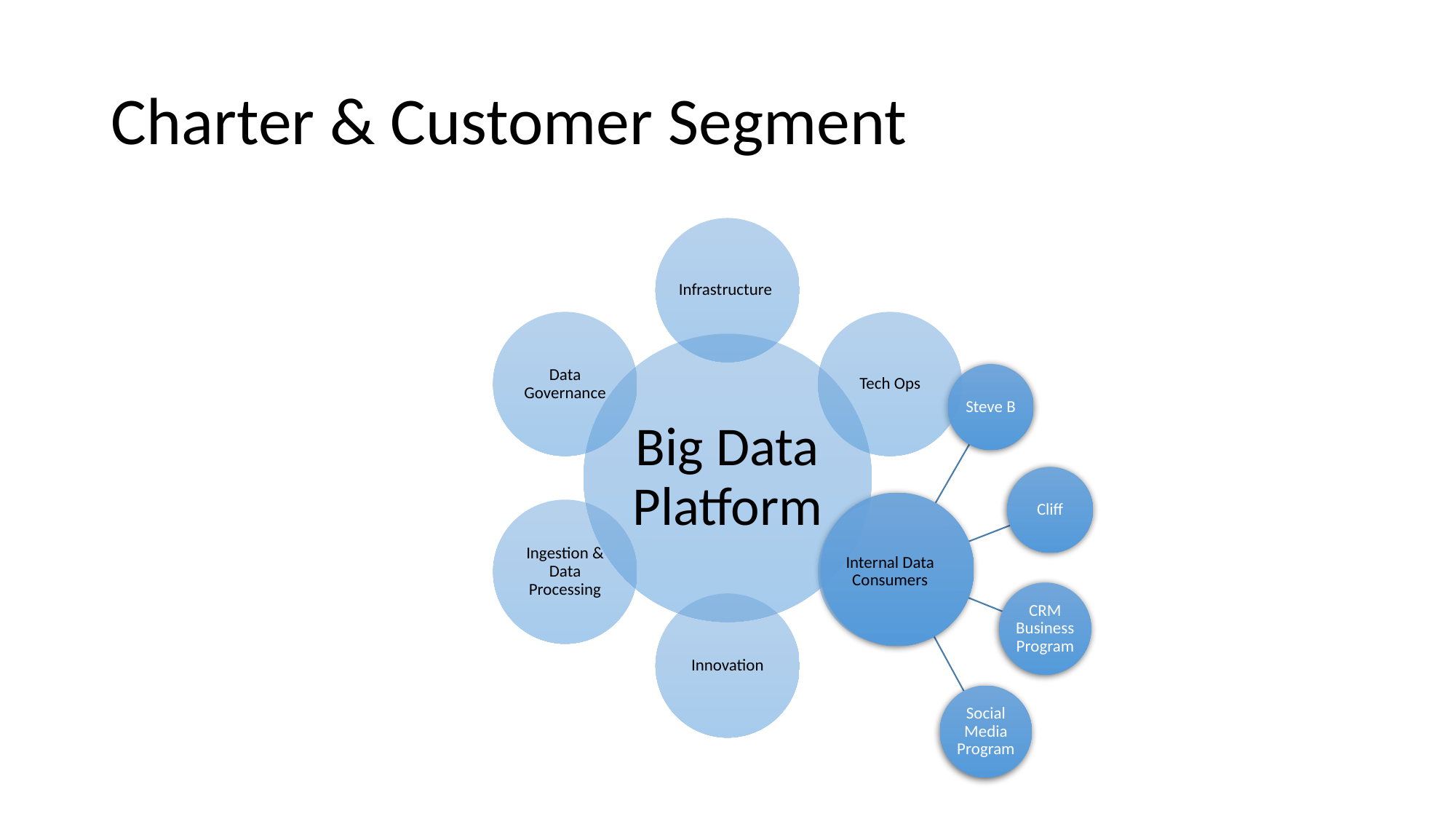

# Charter & Customer Segment
Big Data Platform
Infrastructure
Tech Ops
Internal Data Consumers
Innovation
Ingestion & Data Processing
Data Governance
Steve B
Cliff
CRM Business Program
Social Media Program